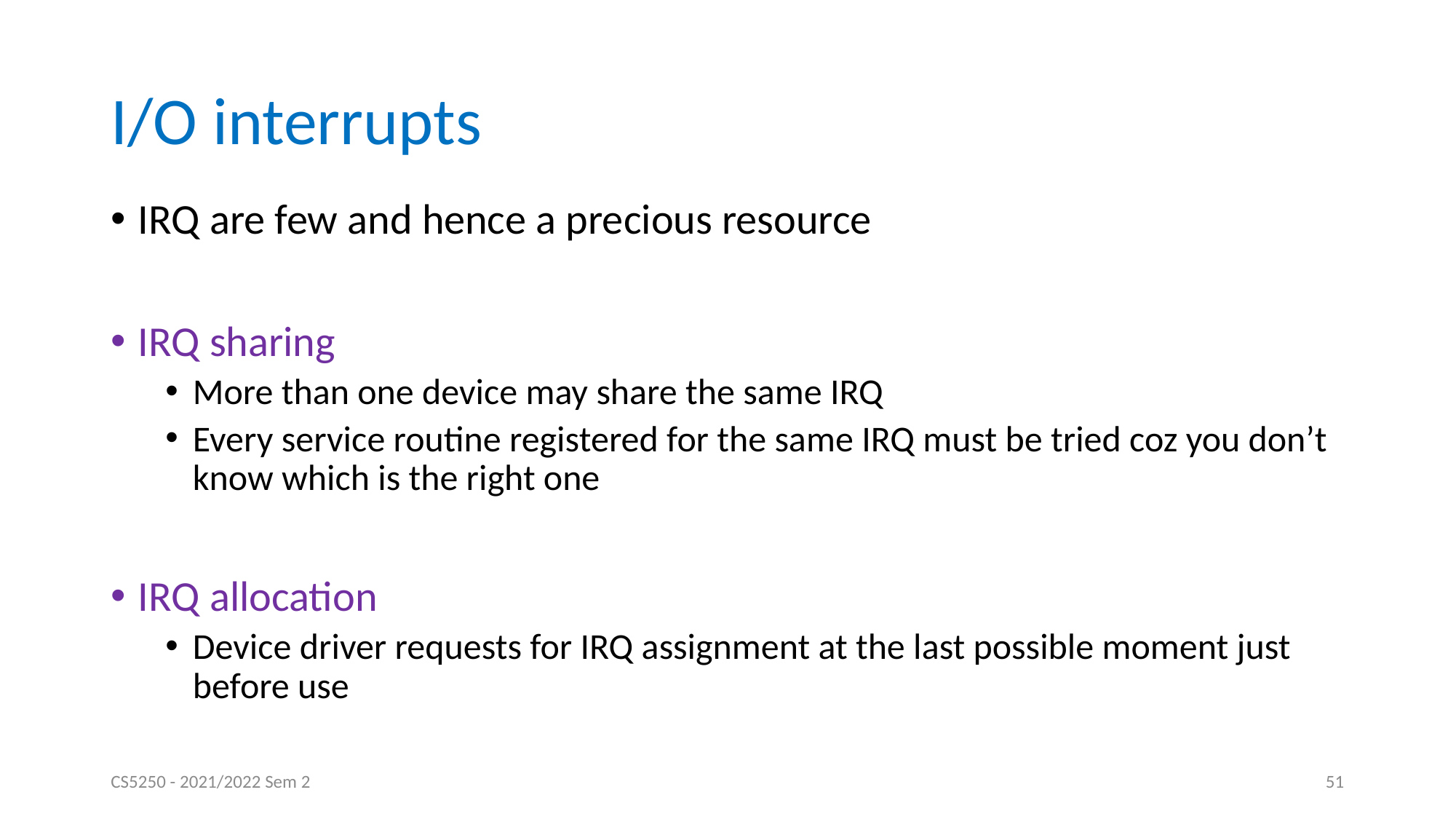

# I/O interrupts
IRQ are few and hence a precious resource

IRQ sharing
More than one device may share the same IRQ
Every service routine registered for the same IRQ must be tried coz you don’t know which is the right one

IRQ allocation
Device driver requests for IRQ assignment at the last possible moment just before use

CS5250 - 2021/2022 Sem 2
51